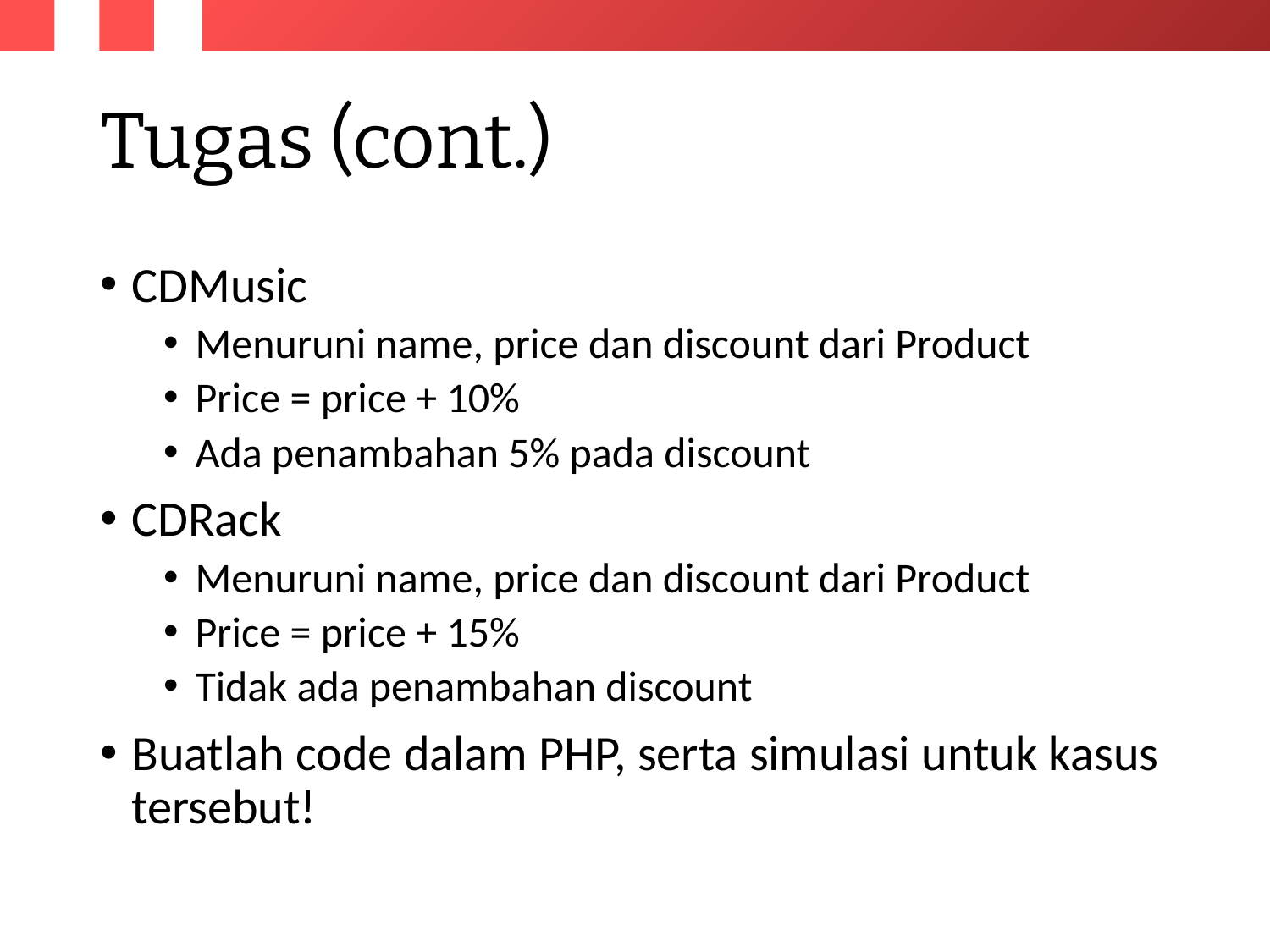

# Tugas (cont.)
CDMusic
Menuruni name, price dan discount dari Product
Price = price + 10%
Ada penambahan 5% pada discount
CDRack
Menuruni name, price dan discount dari Product
Price = price + 15%
Tidak ada penambahan discount
Buatlah code dalam PHP, serta simulasi untuk kasus tersebut!